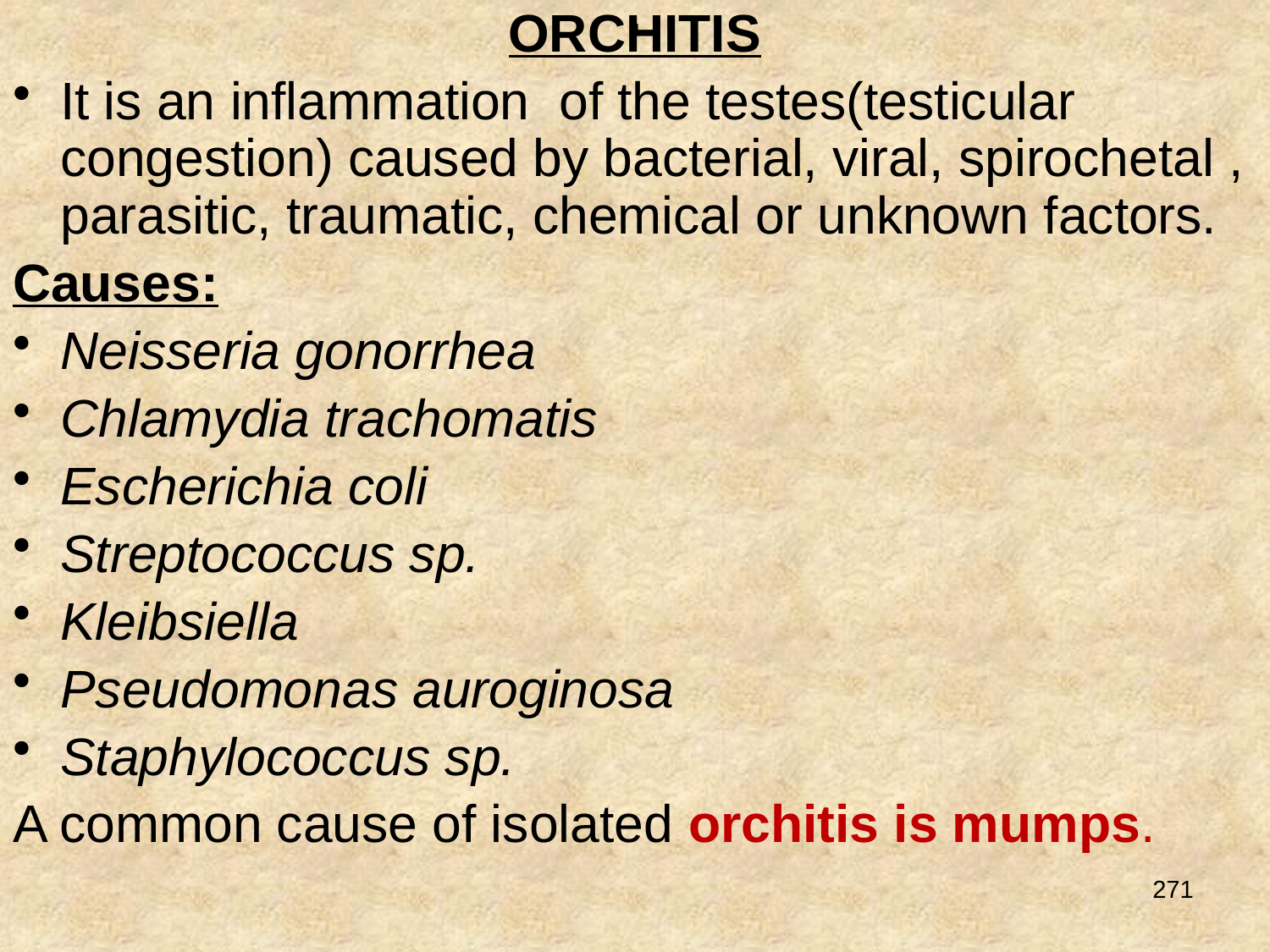

ORCHITIS
It is an inflammation  of the testes(testicular congestion) caused by bacterial, viral, spirochetal , parasitic, traumatic, chemical or unknown factors.
Causes:
Neisseria gonorrhea
Chlamydia trachomatis
Escherichia coli
Streptococcus sp.
Kleibsiella
Pseudomonas auroginosa
Staphylococcus sp.
A common cause of isolated orchitis is mumps.
# .
271